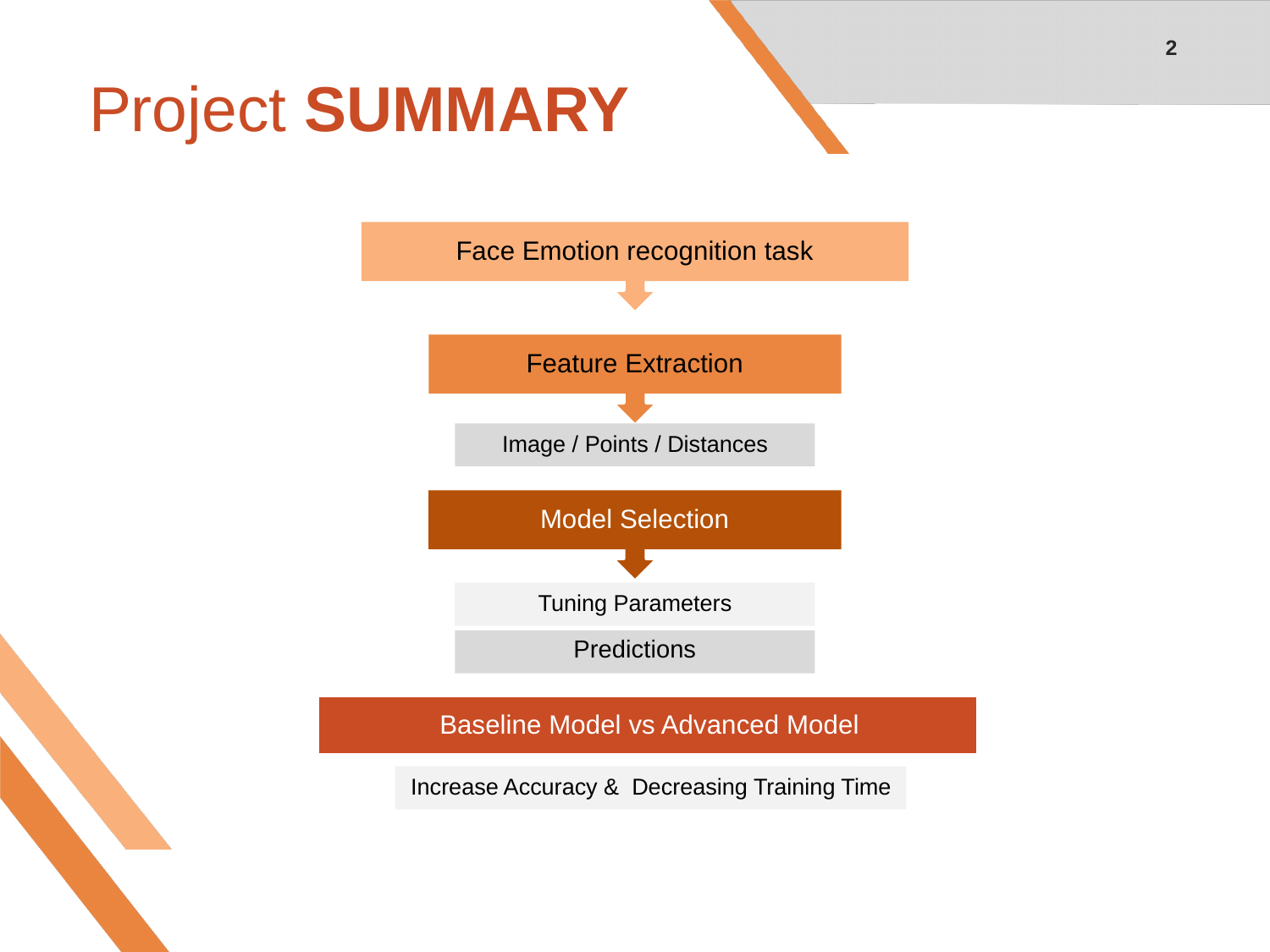

2
# Project SUMMARY

Face Emotion recognition task

Feature Extraction
Image / Points / Distances
Predictions

Model Selection

Tuning Parameters

Baseline Model vs Advanced Model
Increase Accuracy &  Decreasing Training Time